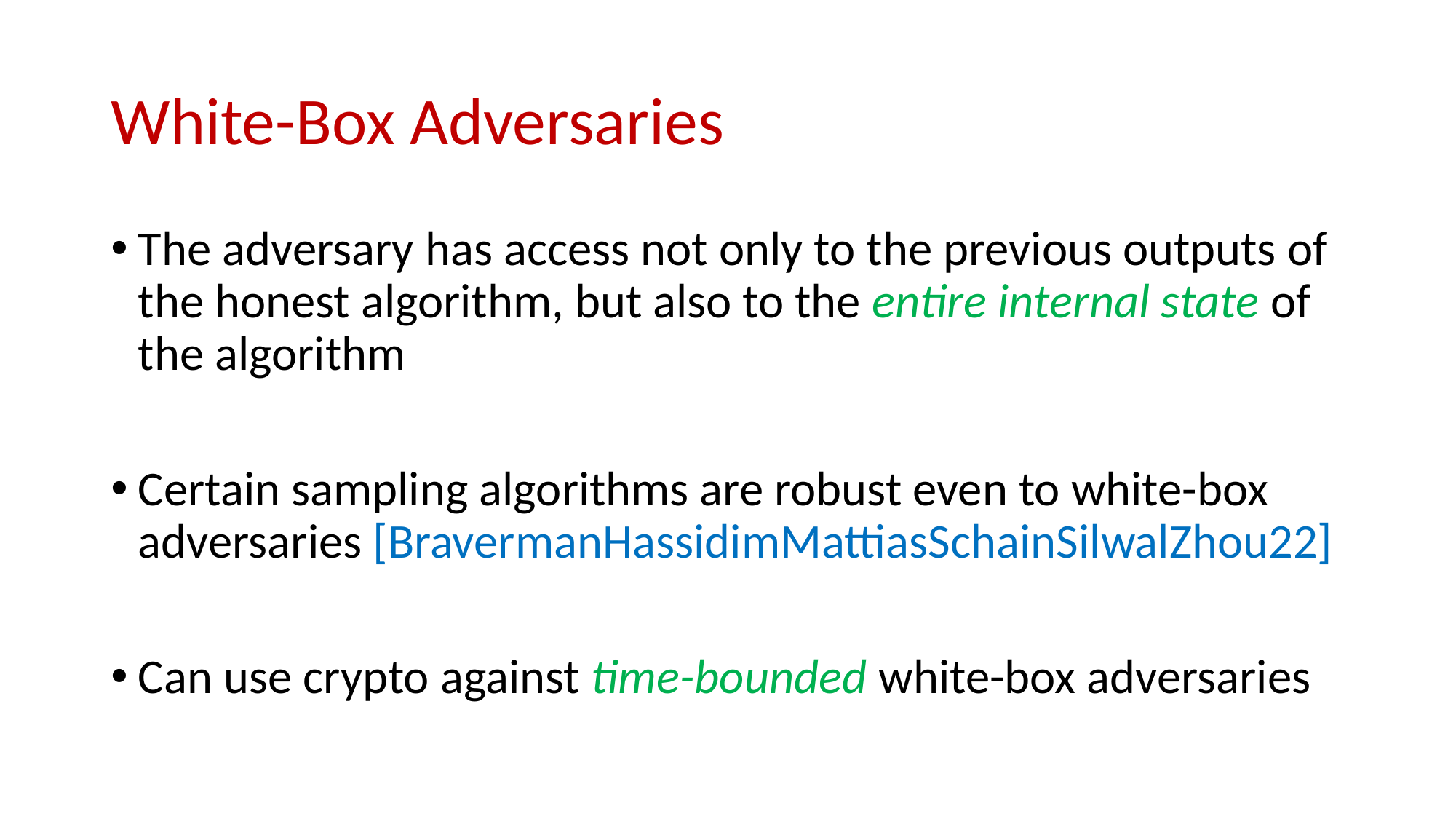

# White-Box Adversaries
The adversary has access not only to the previous outputs of the honest algorithm, but also to the entire internal state of the algorithm

Certain sampling algorithms are robust even to white-box adversaries [BravermanHassidimMattiasSchainSilwalZhou22]

Can use crypto against time-bounded white-box adversaries